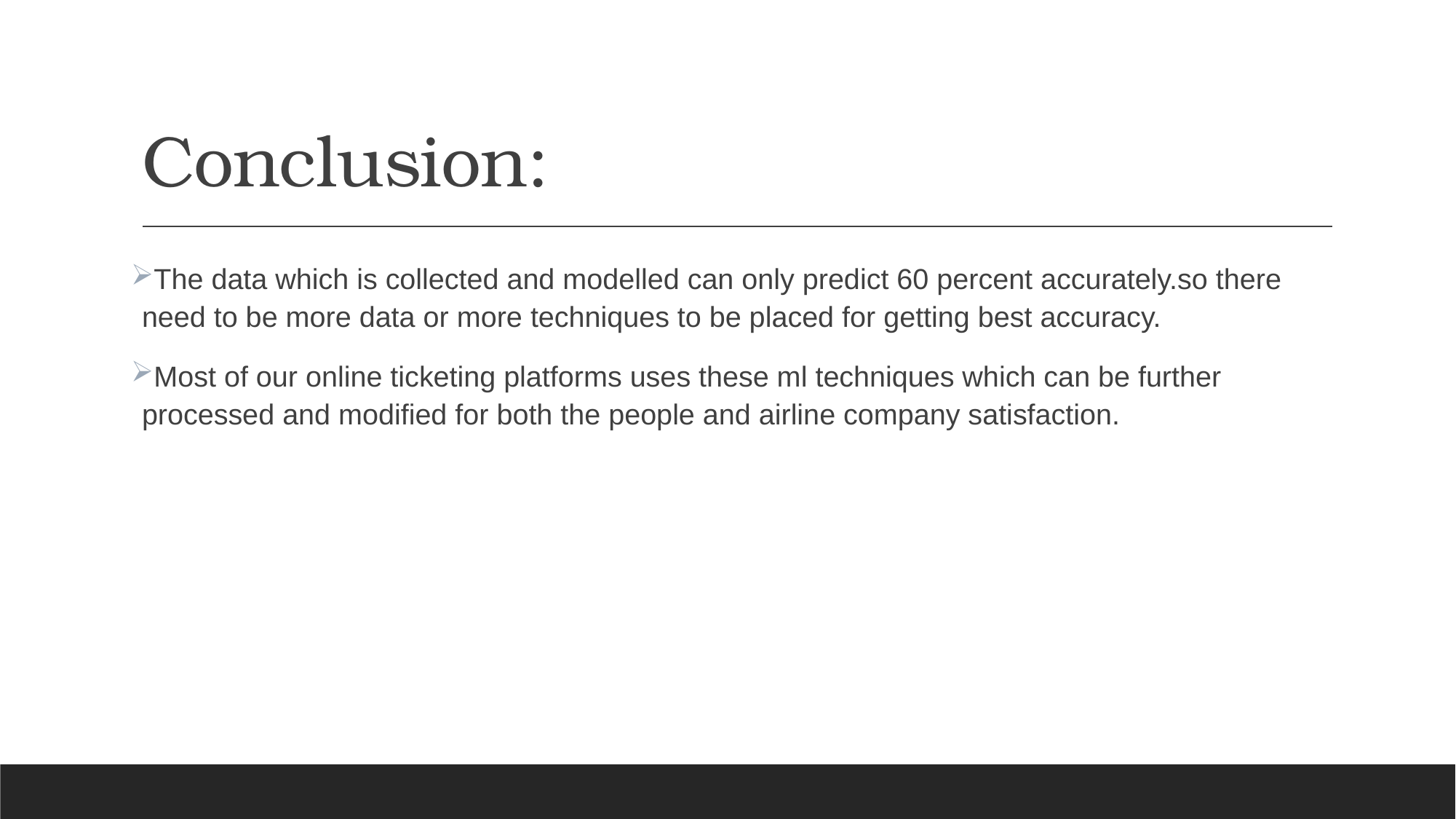

# Conclusion:
The data which is collected and modelled can only predict 60 percent accurately.so there need to be more data or more techniques to be placed for getting best accuracy.
Most of our online ticketing platforms uses these ml techniques which can be further processed and modified for both the people and airline company satisfaction.